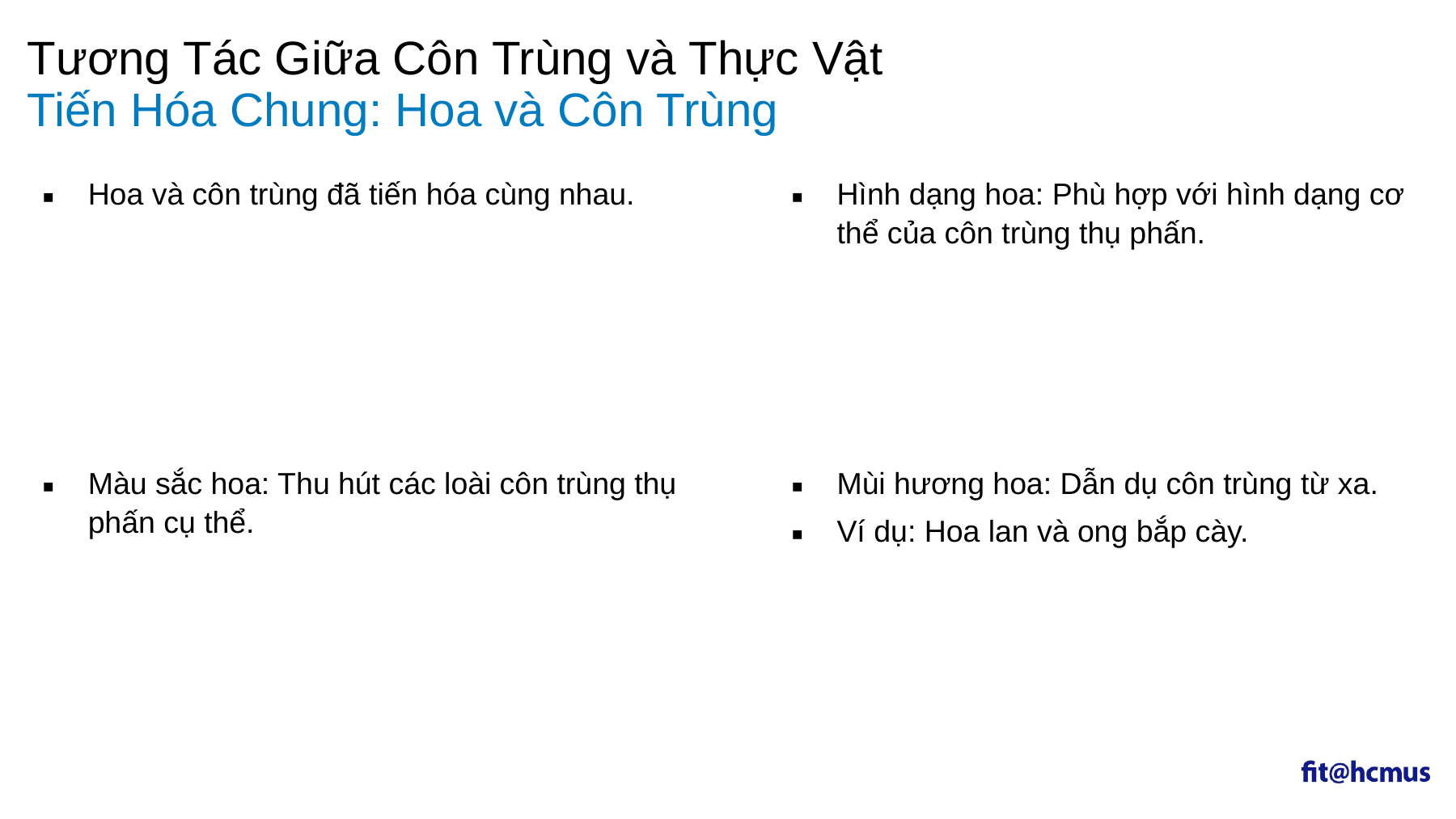

Tương Tác Giữa Côn Trùng và Thực Vật
# Tiến Hóa Chung: Hoa và Côn Trùng
Hình dạng hoa: Phù hợp với hình dạng cơ thể của côn trùng thụ phấn.
Hoa và côn trùng đã tiến hóa cùng nhau.
Màu sắc hoa: Thu hút các loài côn trùng thụ phấn cụ thể.
Mùi hương hoa: Dẫn dụ côn trùng từ xa.
Ví dụ: Hoa lan và ong bắp cày.